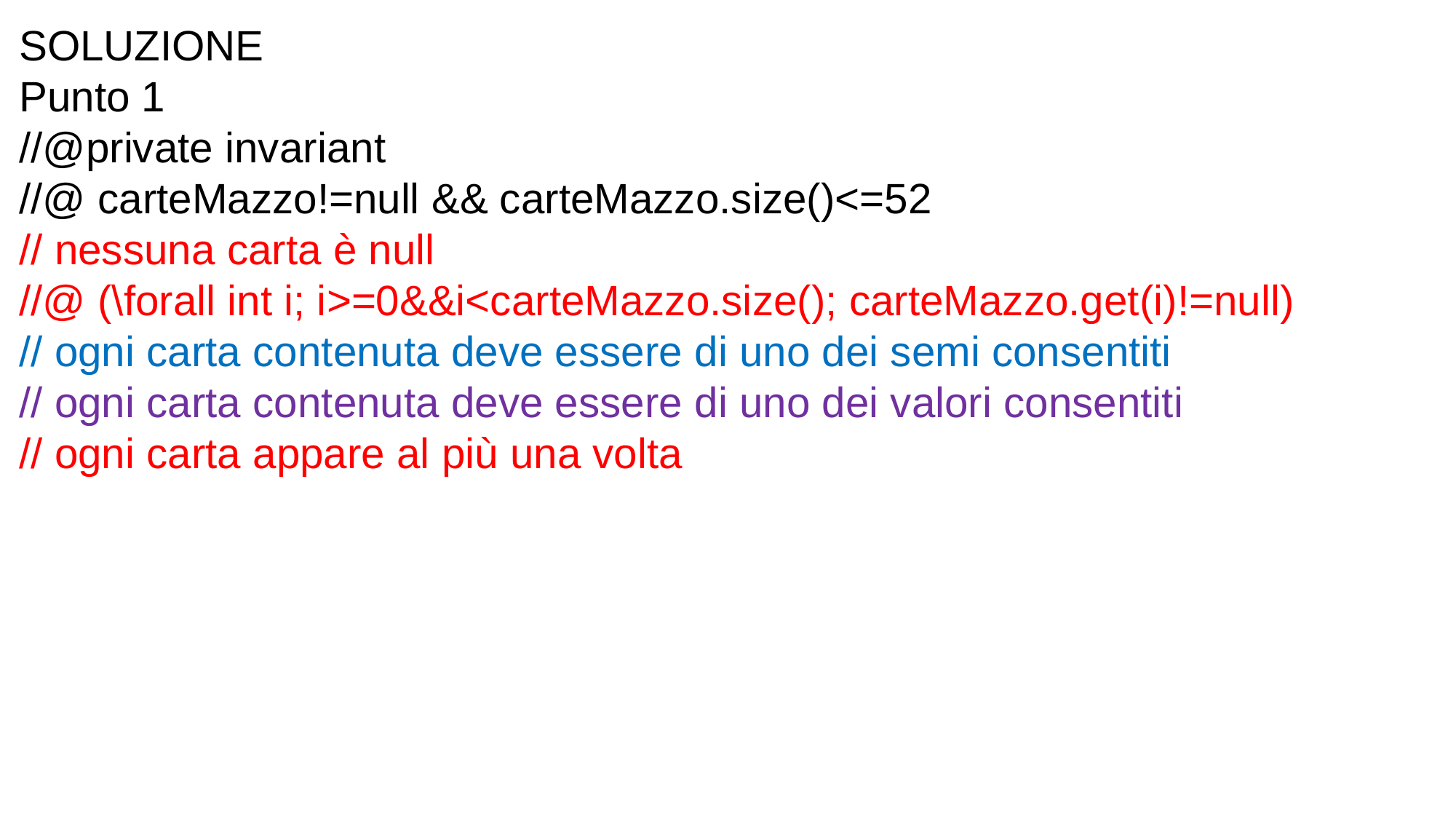

SOLUZIONE
Punto 1
//@private invariant
//@ carteMazzo!=null && carteMazzo.size()<=52
// nessuna carta è null
//@ (\forall int i; i>=0&&i<carteMazzo.size(); carteMazzo.get(i)!=null)
// ogni carta contenuta deve essere di uno dei semi consentiti
// ogni carta contenuta deve essere di uno dei valori consentiti
// ogni carta appare al più una volta